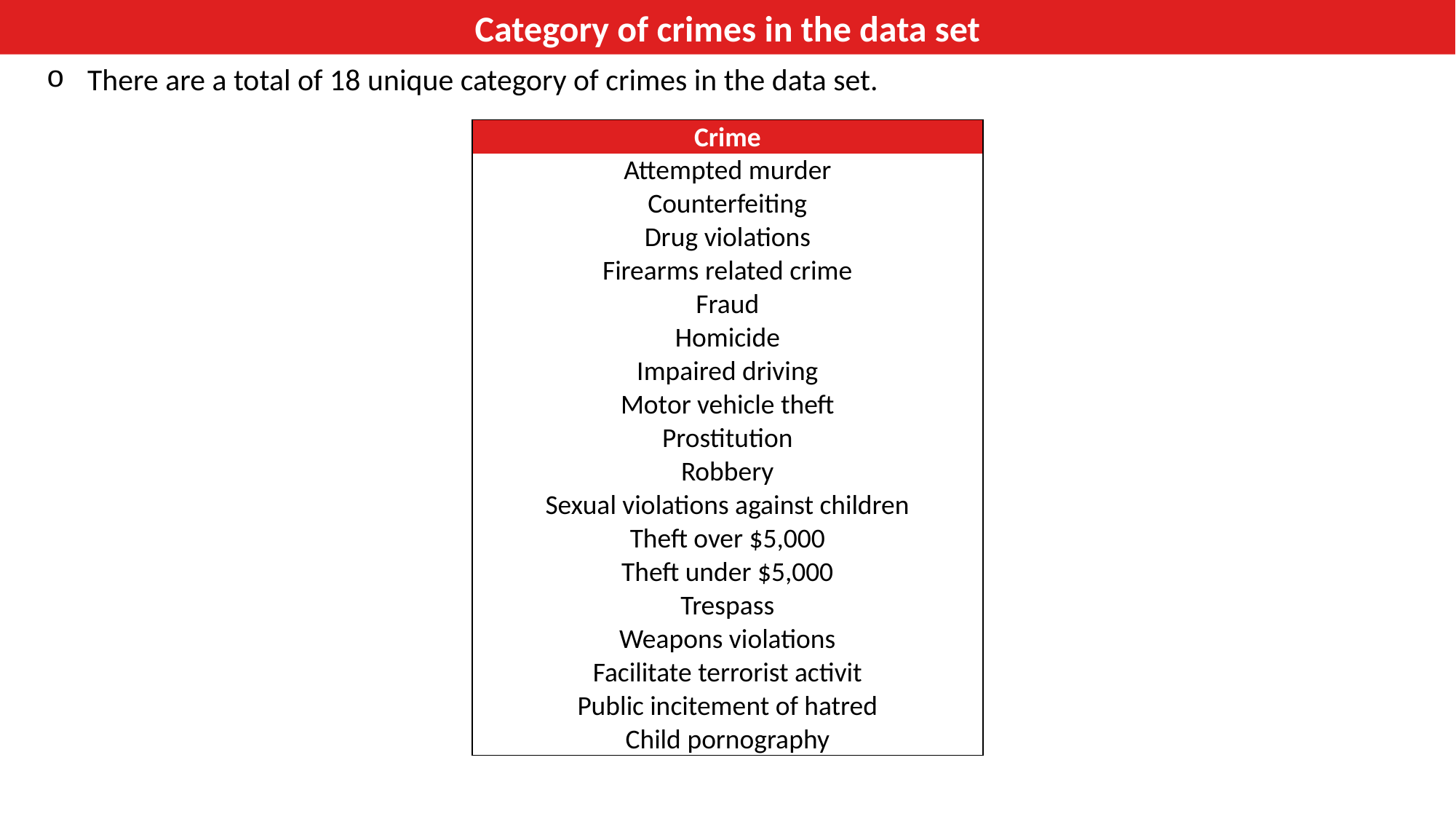

Category of crimes in the data set
There are a total of 18 unique category of crimes in the data set.
| Crime |
| --- |
| Attempted murder |
| Counterfeiting |
| Drug violations |
| Firearms related crime |
| Fraud |
| Homicide |
| Impaired driving |
| Motor vehicle theft |
| Prostitution |
| Robbery |
| Sexual violations against children |
| Theft over $5,000 |
| Theft under $5,000 |
| Trespass |
| Weapons violations |
| Facilitate terrorist activit |
| Public incitement of hatred |
| Child pornography |